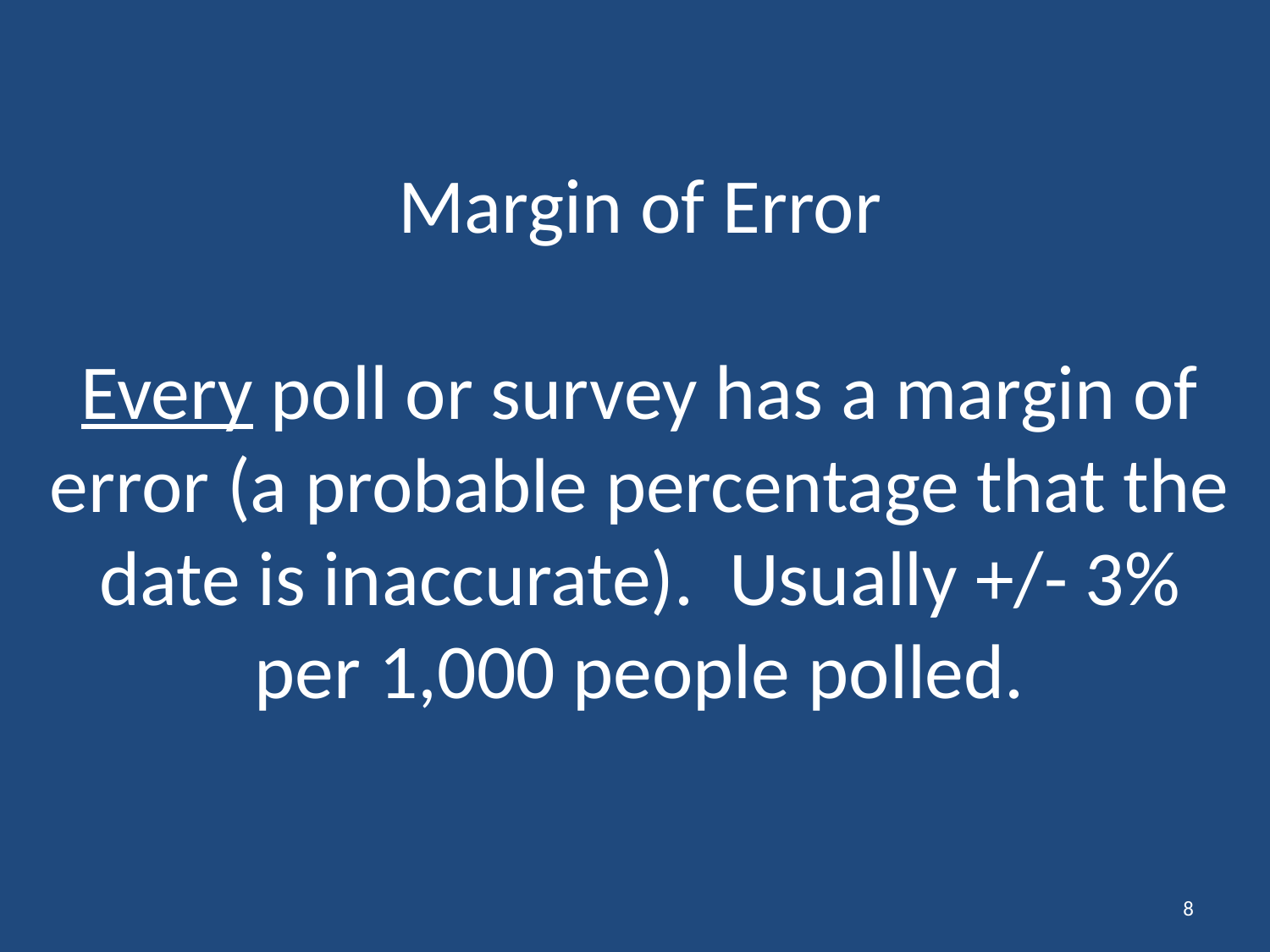

# Margin of Error Every poll or survey has a margin of error (a probable percentage that the date is inaccurate).  Usually +/- 3% per 1,000 people polled.
8